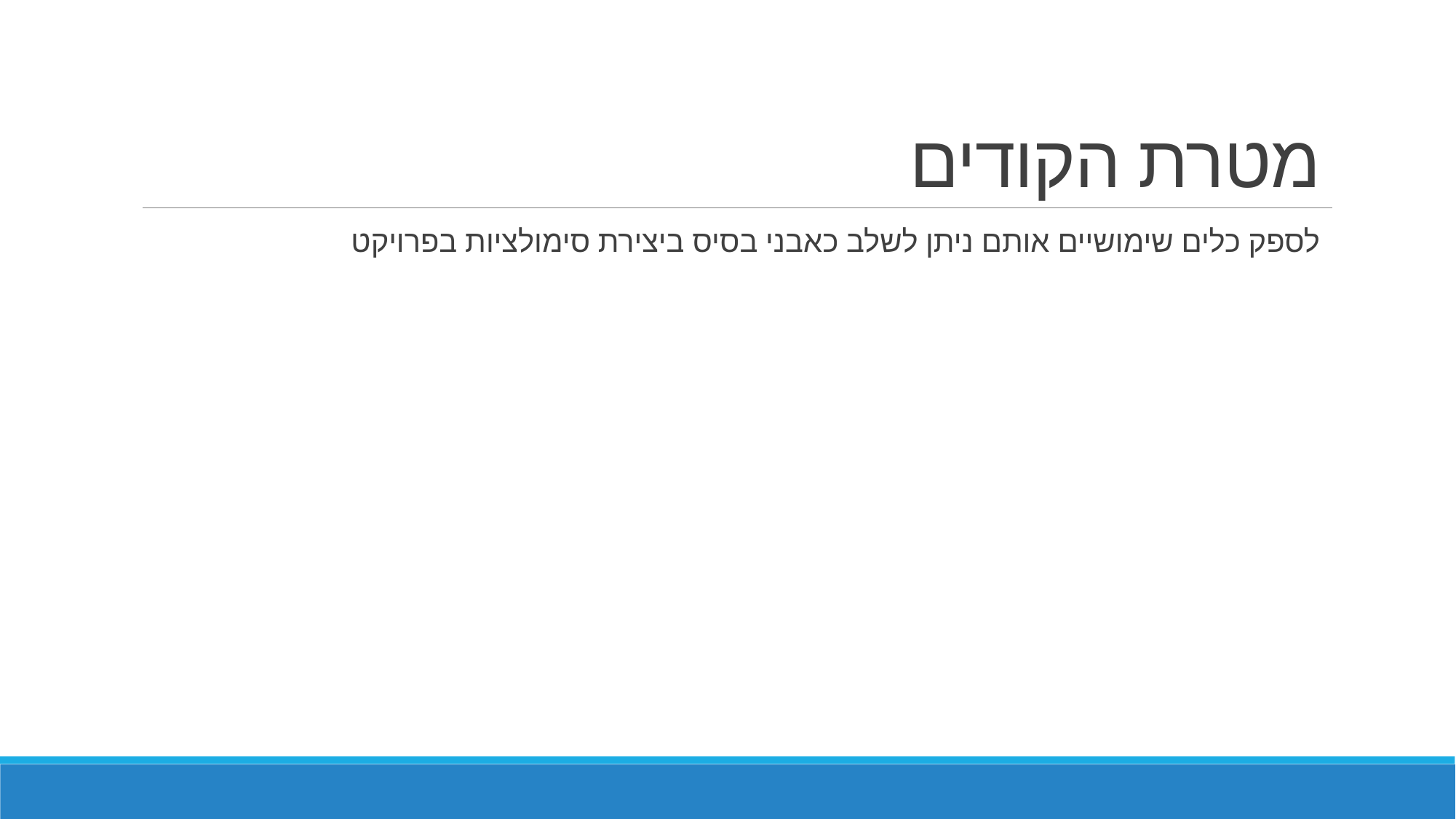

# מטרת הקודים
לספק כלים שימושיים אותם ניתן לשלב כאבני בסיס ביצירת סימולציות בפרויקט